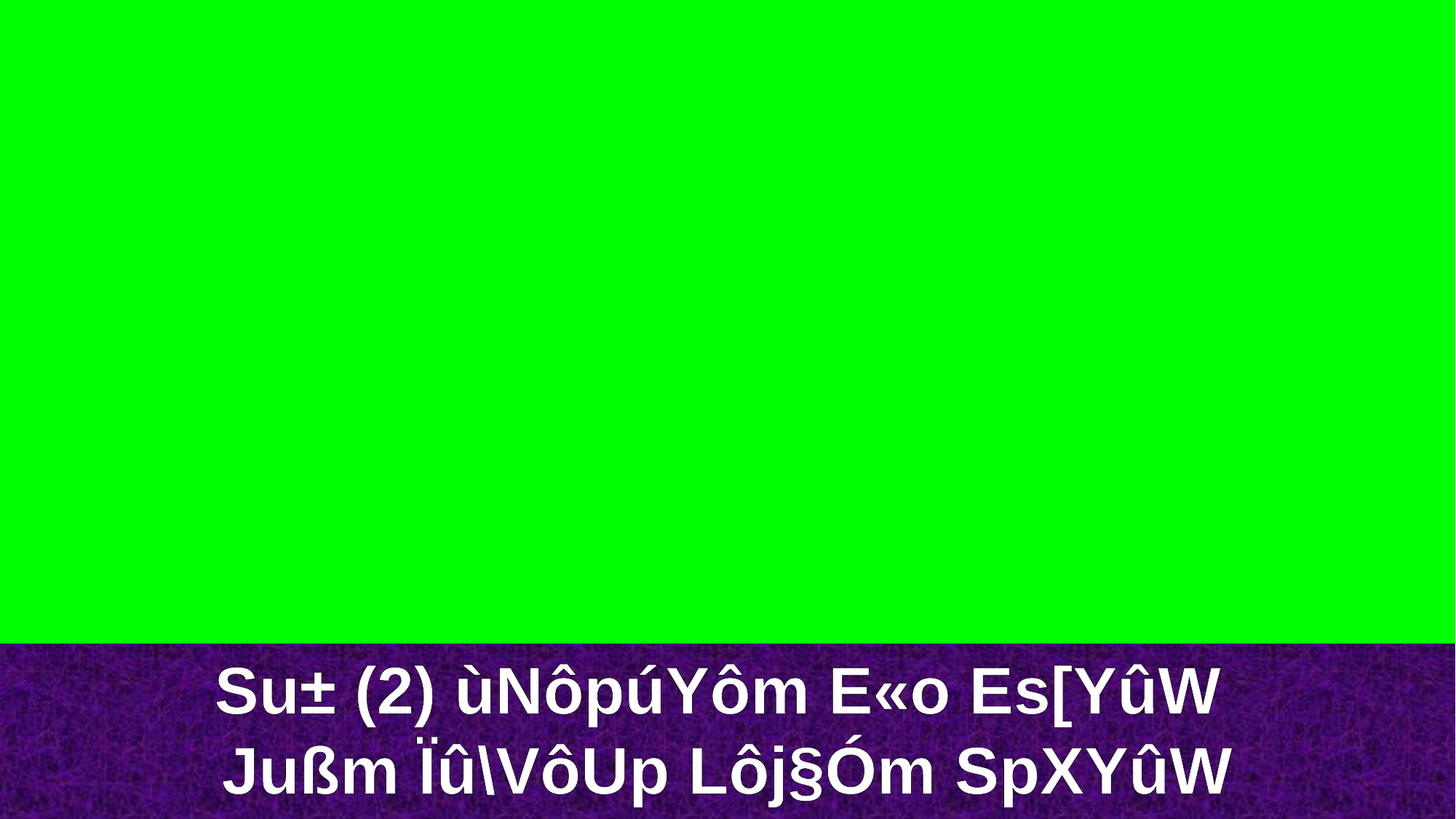

Su± (2) ùNôpúYôm E«o Es[YûW
Jußm Ïû\VôUp Lôj§Óm SpXYûW